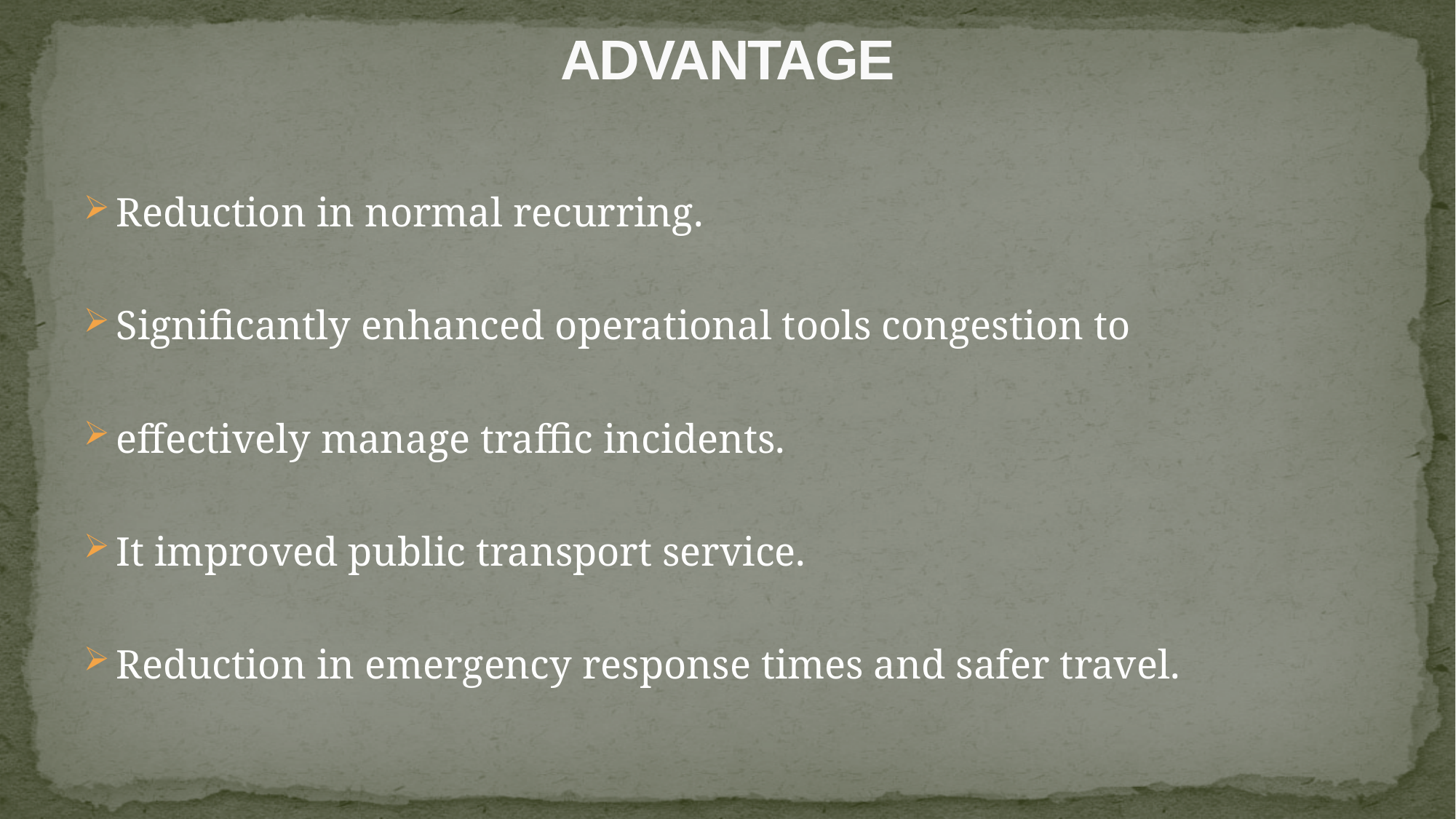

# ADVANTAGE
Reduction in normal recurring.

Significantly enhanced operational tools congestion to

effectively manage traffic incidents.

It improved public transport service.

Reduction in emergency response times and safer travel.